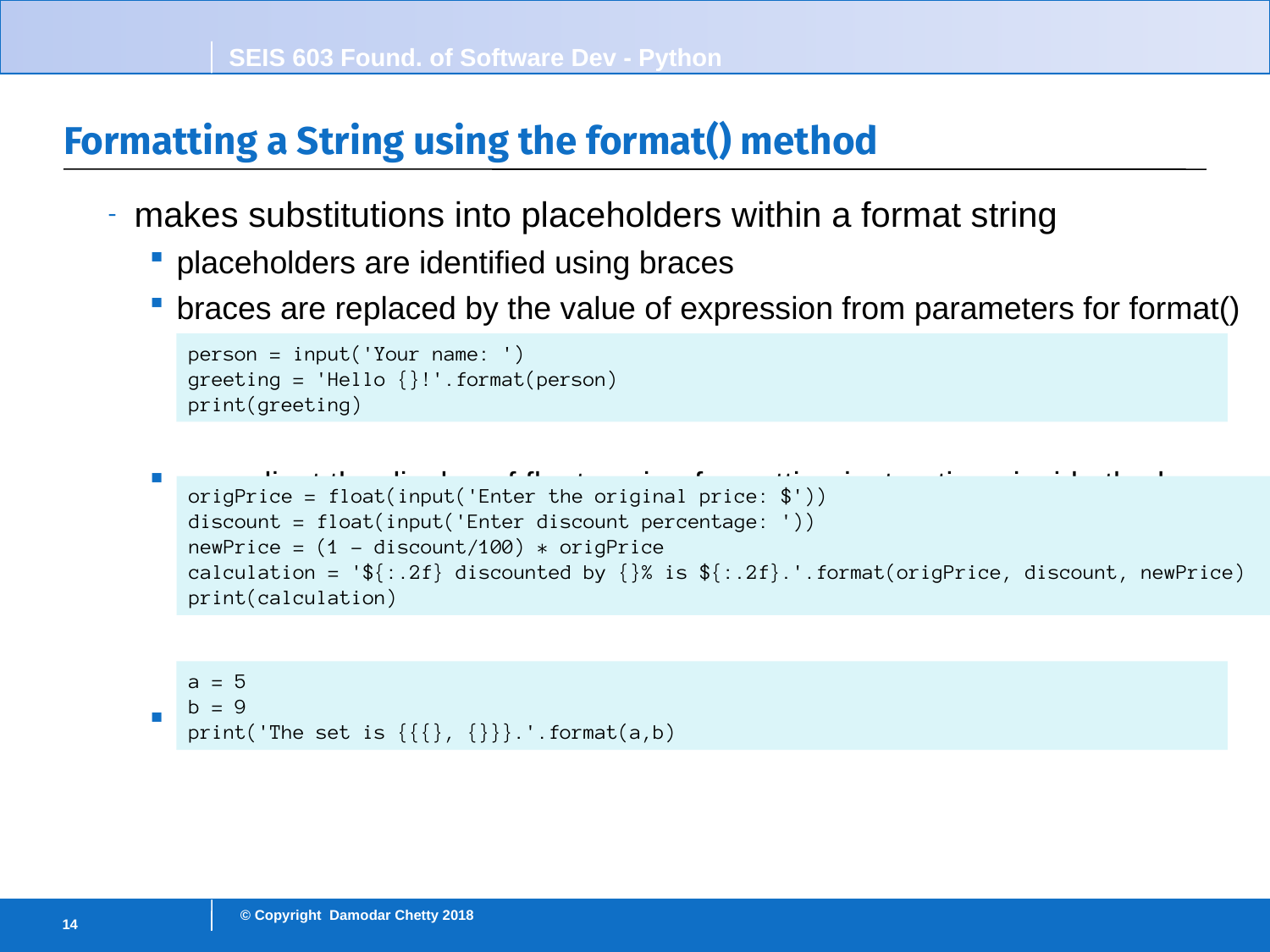

# Formatting a String using the format() method
makes substitutions into placeholders within a format string
placeholders are identified using braces
braces are replaced by the value of expression from parameters for format()

can adjust the display of floats using formatting instructions inside the braces

to print braces in the format string, double the braces {{ and }}

person = input('Your name: ')
greeting = 'Hello {}!'.format(person)
print(greeting)
origPrice = float(input('Enter the original price: $'))
discount = float(input('Enter discount percentage: '))
newPrice = (1 - discount/100) * origPrice
calculation = '${:.2f} discounted by {}% is ${:.2f}.'.format(origPrice, discount, newPrice)
print(calculation)
a = 5
b = 9
print('The set is {{{}, {}}}.'.format(a,b)
14